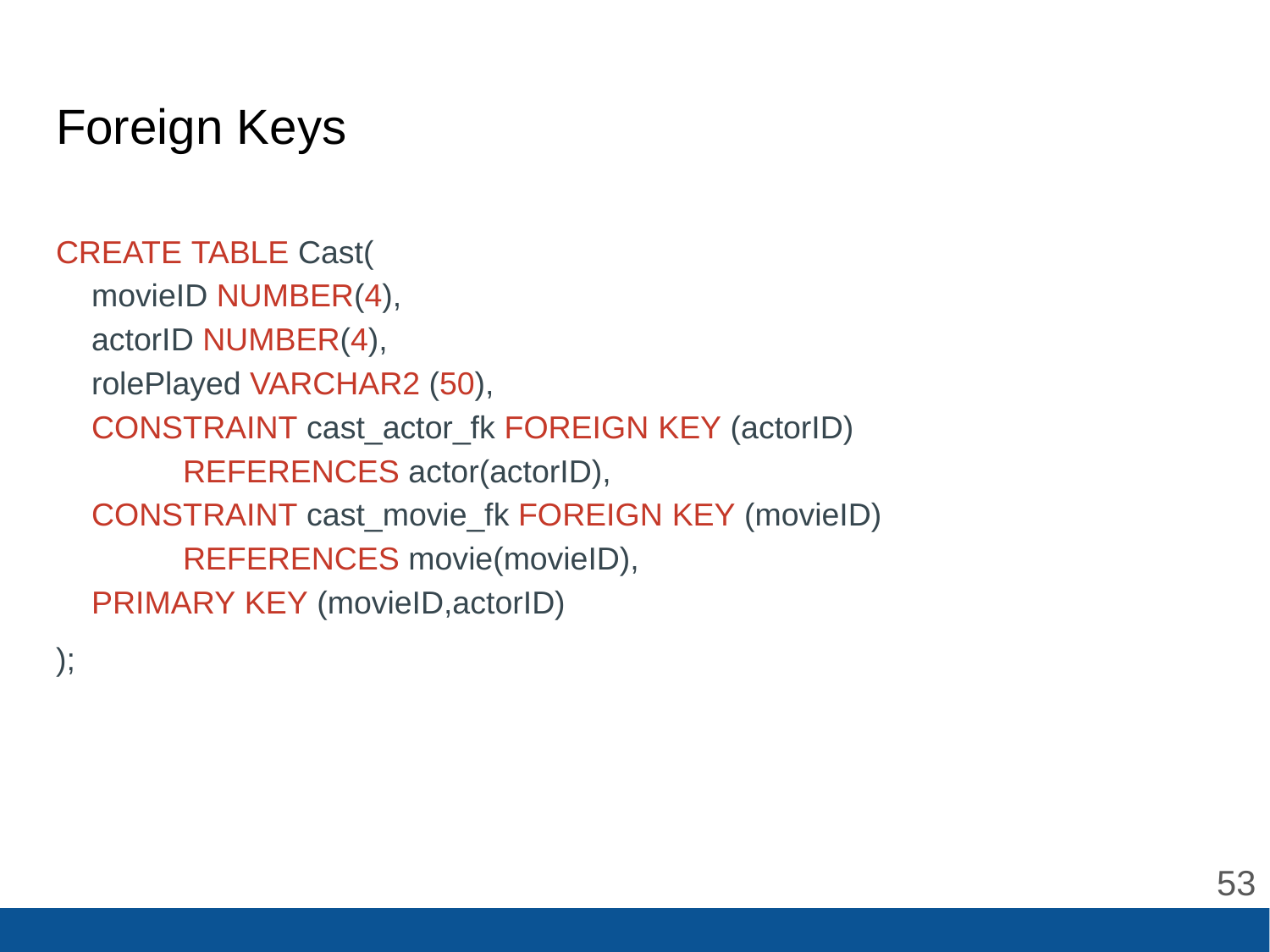

# Foreign Keys
CREATE TABLE Cast(
    movieID NUMBER(4),
    actorID NUMBER(4),
    rolePlayed VARCHAR2 (50),
    CONSTRAINT cast_actor_fk FOREIGN KEY (actorID)
REFERENCES actor(actorID),
    CONSTRAINT cast_movie_fk FOREIGN KEY (movieID)
REFERENCES movie(movieID),
    PRIMARY KEY (movieID,actorID)
);

53